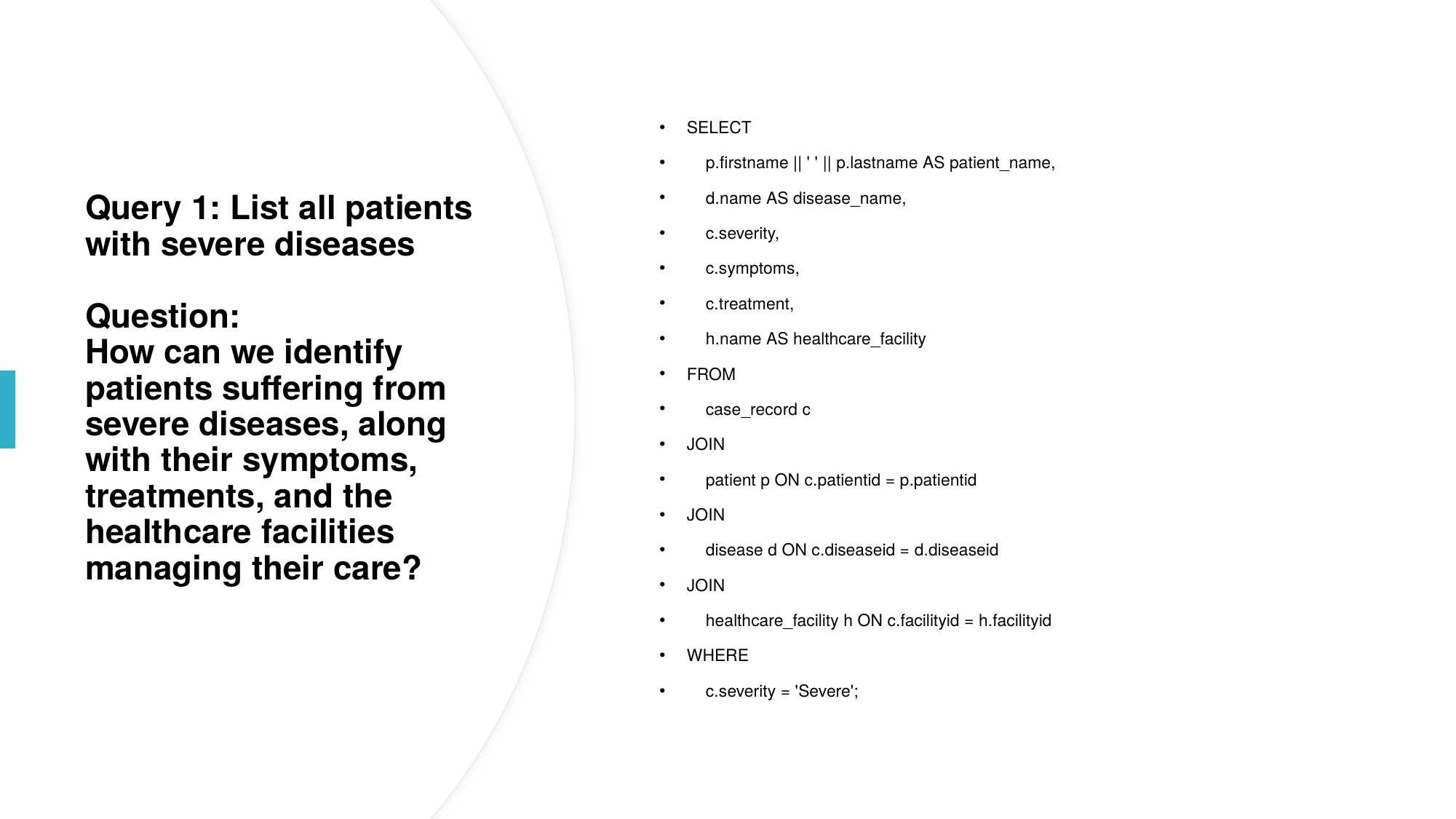

SELECT
    p.firstname || ' ' || p.lastname AS patient_name,
    d.name AS disease_name,
    c.severity,
    c.symptoms,
    c.treatment,
    h.name AS healthcare_facility
FROM
    case_record c
JOIN
    patient p ON c.patientid = p.patientid
JOIN
    disease d ON c.diseaseid = d.diseaseid
JOIN
    healthcare_facility h ON c.facilityid = h.facilityid
WHERE
    c.severity = 'Severe';

# Query 1: List all patients with severe diseases Question: How can we identify patients suffering from severe diseases, along with their symptoms, treatments, and the healthcare facilities managing their care?